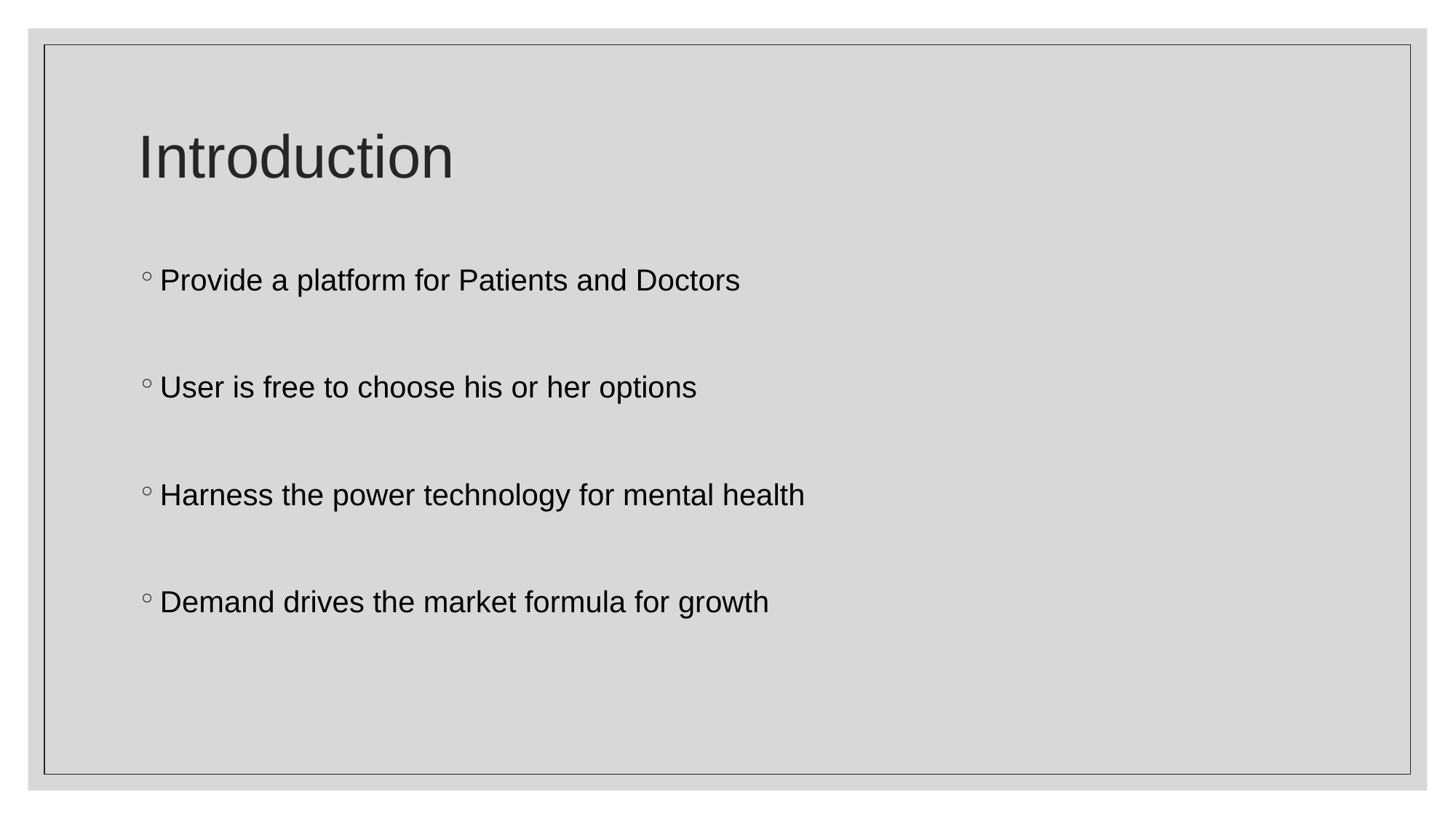

# Introduction
Provide a platform for Patients and Doctors

User is free to choose his or her options

Harness the power technology for mental health

Demand drives the market formula for growth